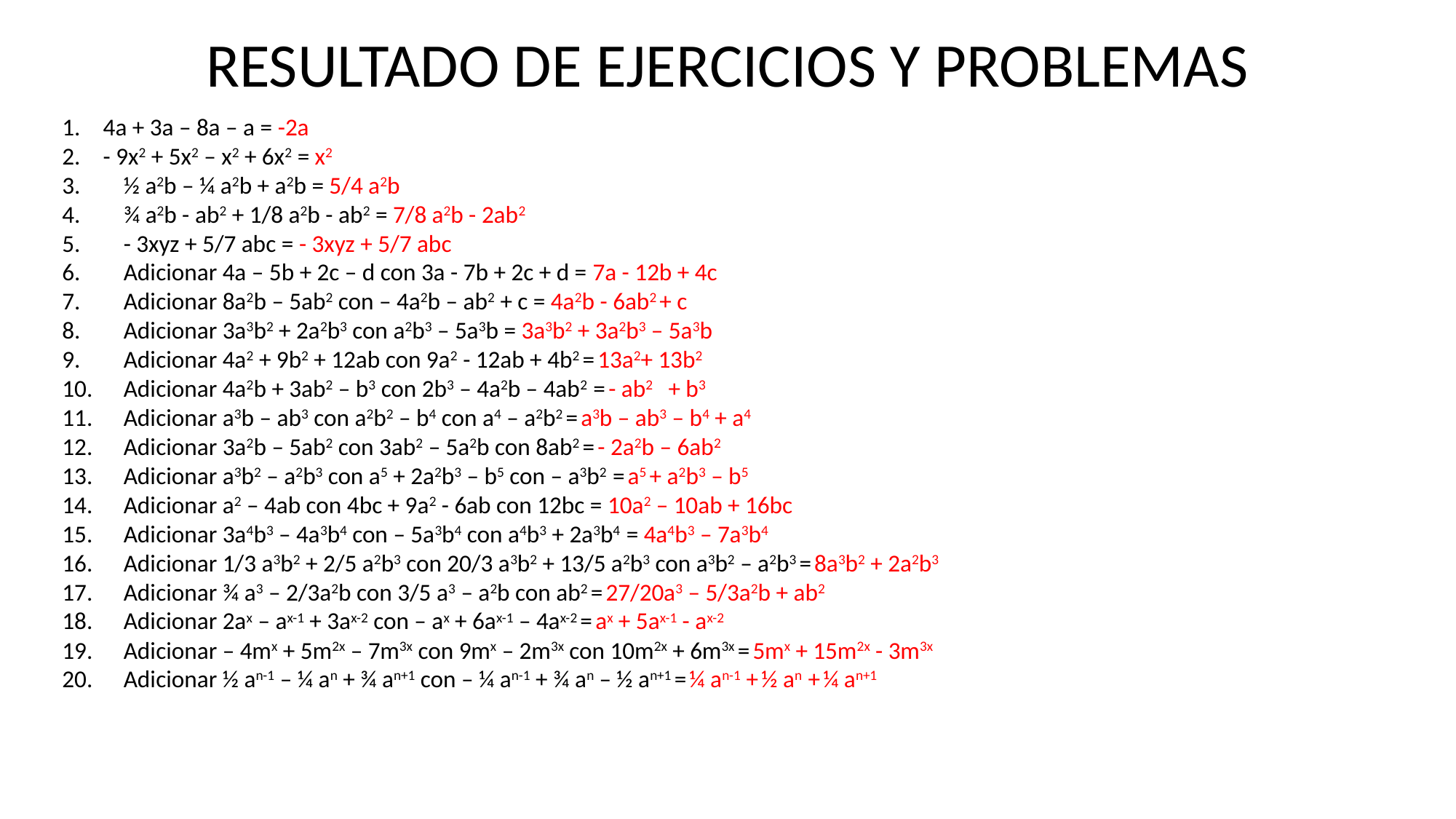

# RESULTADO DE EJERCICIOS Y PROBLEMAS
4a + 3a – 8a – a = -2a
- 9x2 + 5x2 – x2 + 6x2 = x2
½ a2b – ¼ a2b + a2b = 5/4 a2b
¾ a2b - ab2 + 1/8 a2b - ab2 = 7/8 a2b - 2ab2
- 3xyz + 5/7 abc = - 3xyz + 5/7 abc
Adicionar 4a – 5b + 2c – d con 3a - 7b + 2c + d = 7a - 12b + 4c
Adicionar 8a2b – 5ab2 con – 4a2b – ab2 + c = 4a2b - 6ab2 + c
Adicionar 3a3b2 + 2a2b3 con a2b3 – 5a3b = 3a3b2 + 3a2b3 – 5a3b
Adicionar 4a2 + 9b2 + 12ab con 9a2 - 12ab + 4b2 = 13a2+ 13b2
Adicionar 4a2b + 3ab2 – b3 con 2b3 – 4a2b – 4ab2  = - ab2     + b3
Adicionar a3b – ab3 con a2b2 – b4 con a4 – a2b2 = a3b – ab3 – b4 + a4
Adicionar 3a2b – 5ab2 con 3ab2 – 5a2b con 8ab2 = - 2a2b – 6ab2
Adicionar a3b2 – a2b3 con a5 + 2a2b3 – b5 con – a3b2  = a5 + a2b3 – b5
Adicionar a2 – 4ab con 4bc + 9a2 - 6ab con 12bc = 10a2 – 10ab + 16bc
Adicionar 3a4b3 – 4a3b4 con – 5a3b4 con a4b3 + 2a3b4  = 4a4b3 – 7a3b4
Adicionar 1/3 a3b2 + 2/5 a2b3 con 20/3 a3b2 + 13/5 a2b3 con a3b2 – a2b3 = 8a3b2 + 2a2b3
Adicionar ¾ a3 – 2/3a2b con 3/5 a3 – a2b con ab2 = 27/20a3 – 5/3a2b + ab2
Adicionar 2ax – ax-1 + 3ax-2 con – ax + 6ax-1 – 4ax-2 = ax + 5ax-1 - ax-2
Adicionar – 4mx + 5m2x – 7m3x con 9mx – 2m3x con 10m2x + 6m3x = 5mx + 15m2x - 3m3x
Adicionar ½ an-1 – ¼ an + ¾ an+1 con – ¼ an-1 + ¾ an – ½ an+1 = ¼ an-1 + ½ an  + ¼ an+1